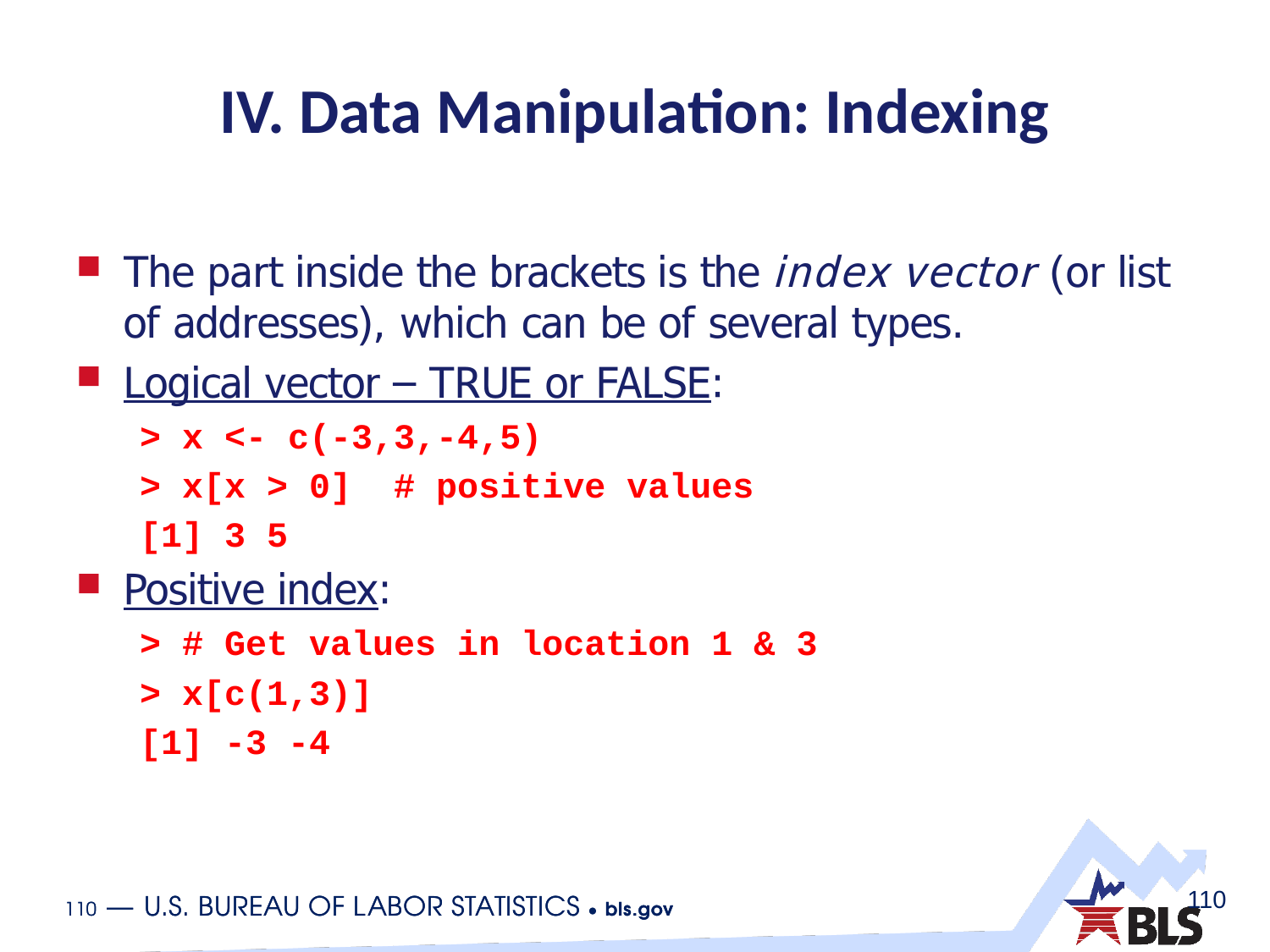

# IV. Data Manipulation: Indexing
The part inside the brackets is the index vector (or list of addresses), which can be of several types.
Logical vector – TRUE or FALSE:
> x <- c(-3,3,-4,5)
> x[x > 0]  # positive values
[1] 3 5
Positive index:
> # Get values in location 1 & 3
> x[c(1,3)]
[1] -3 -4
110